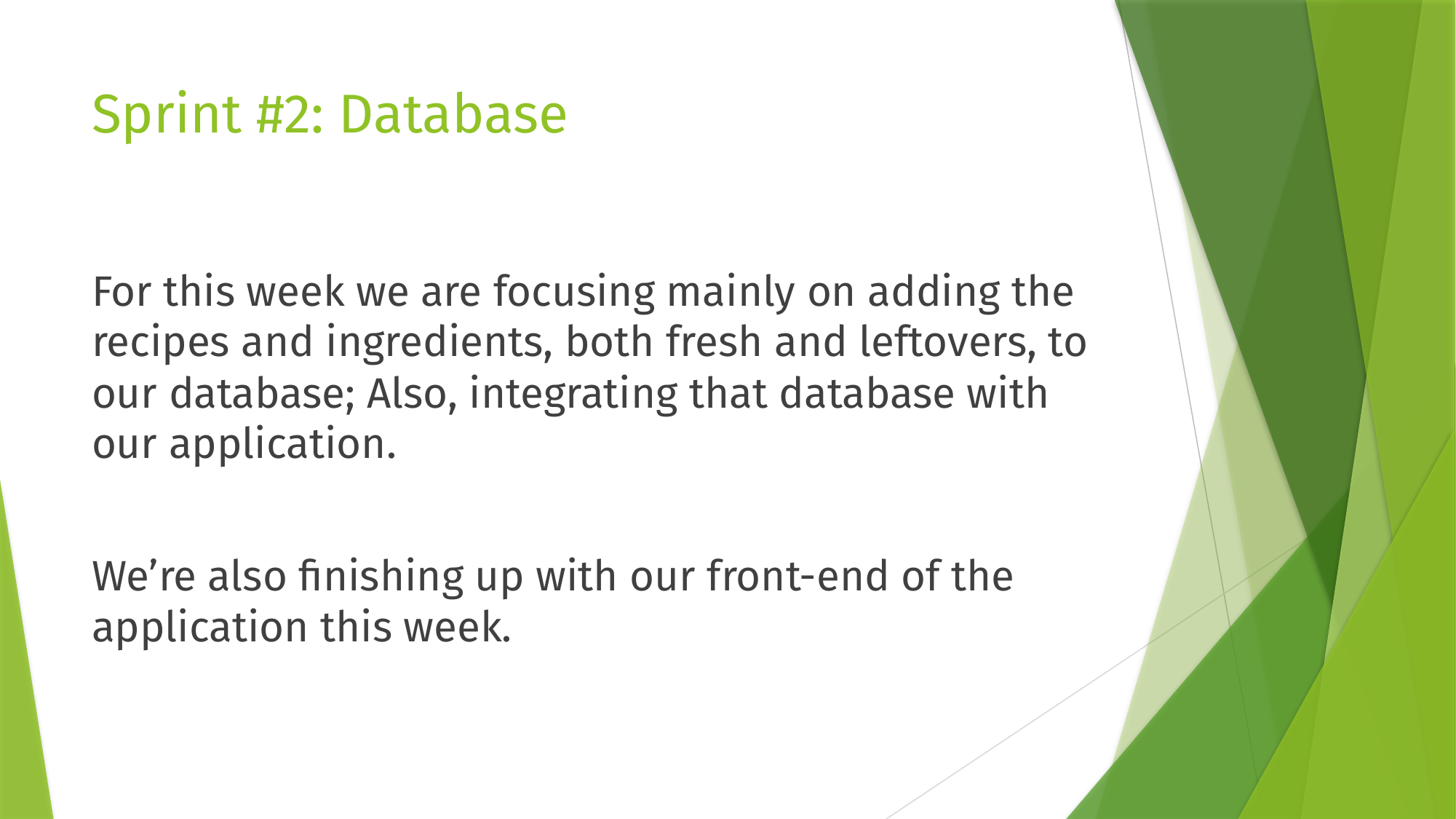

# Sprint #2: Database
For this week we are focusing mainly on adding the recipes and ingredients, both fresh and leftovers, to our database; Also, integrating that database with our application.

We’re also finishing up with our front-end of the application this week.